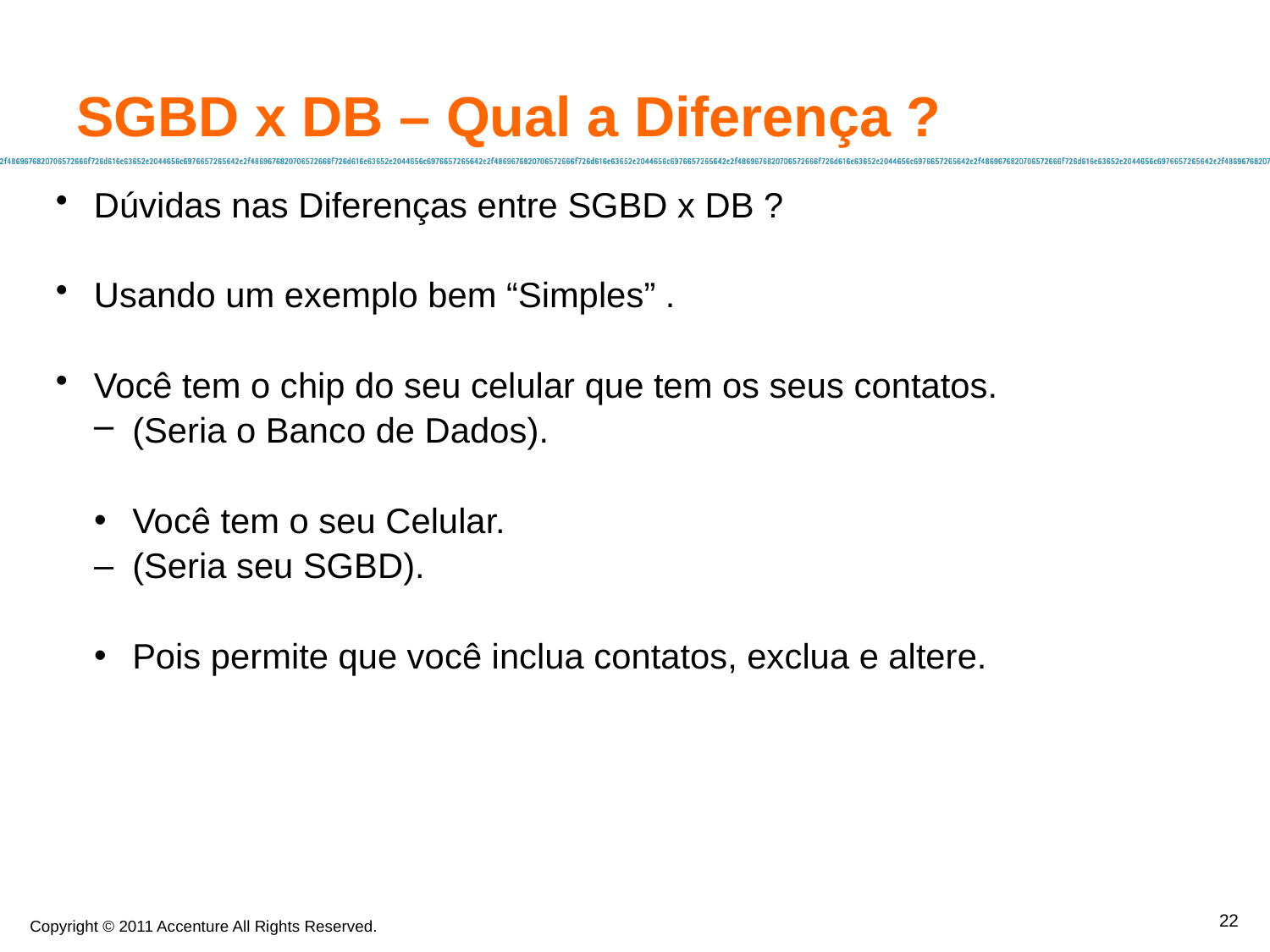

SGBD x DB – Qual a Diferença ?
Dúvidas nas Diferenças entre SGBD x DB ?

Usando um exemplo bem “Simples” .

Você tem o chip do seu celular que tem os seus contatos.
(Seria o Banco de Dados).

Você tem o seu Celular.
(Seria seu SGBD).

Pois permite que você inclua contatos, exclua e altere.

22